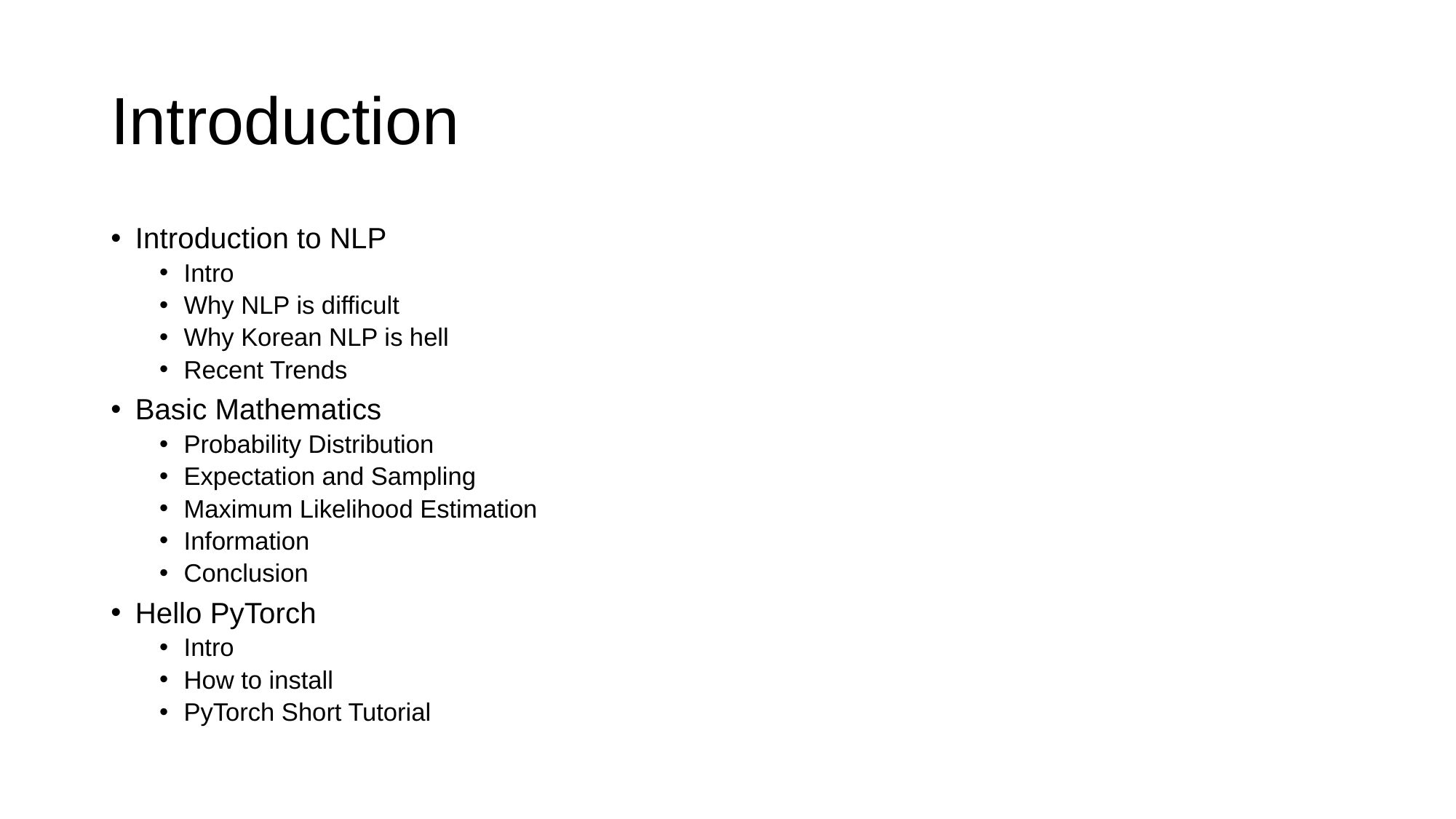

# Introduction
Introduction to NLP
Intro
Why NLP is difficult
Why Korean NLP is hell
Recent Trends
Basic Mathematics
Probability Distribution
Expectation and Sampling
Maximum Likelihood Estimation
Information
Conclusion
Hello PyTorch
Intro
How to install
PyTorch Short Tutorial